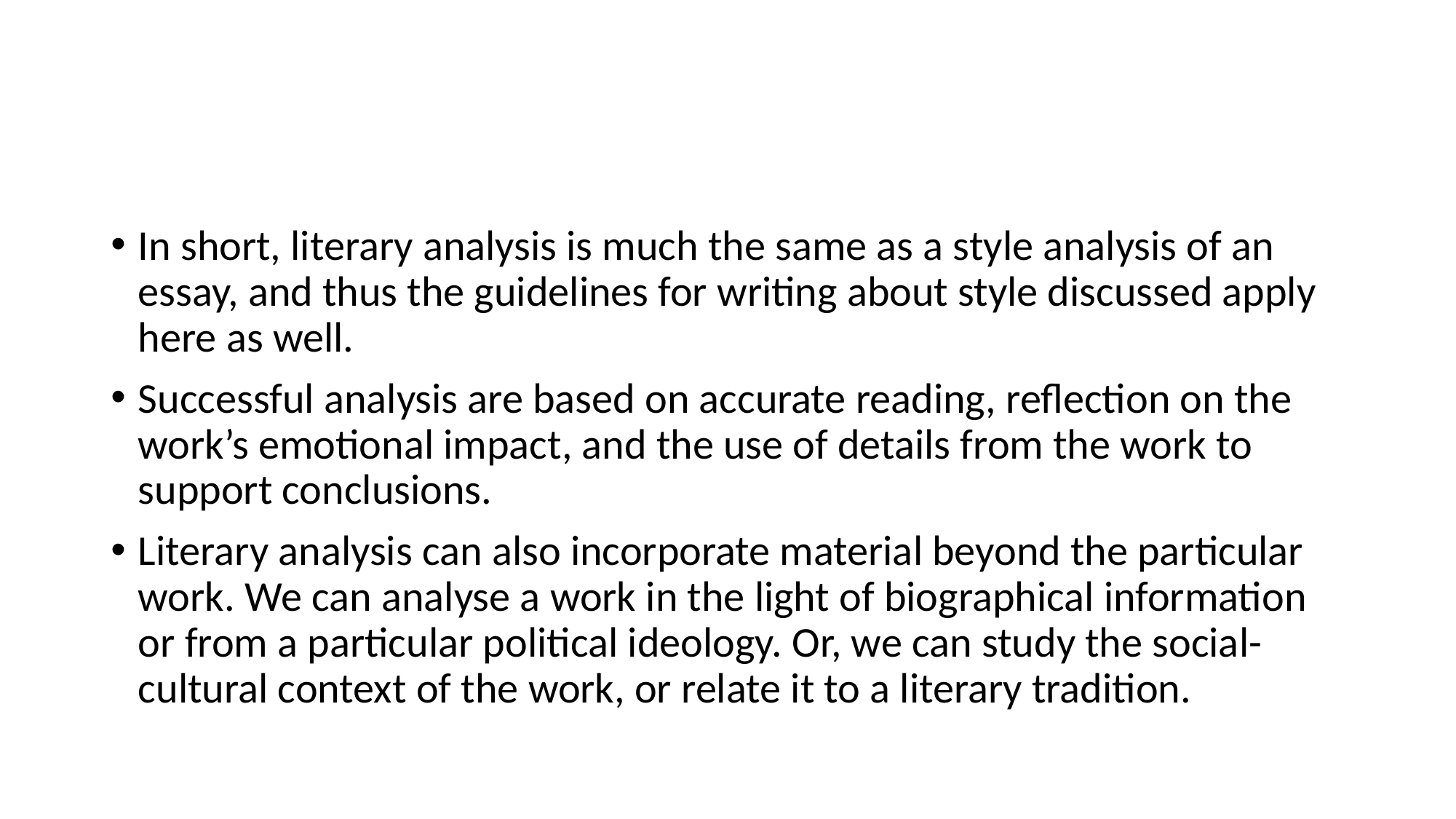

#
In short, literary analysis is much the same as a style analysis of an essay, and thus the guidelines for writing about style discussed apply here as well.
Successful analysis are based on accurate reading, reflection on the work’s emotional impact, and the use of details from the work to support conclusions.
Literary analysis can also incorporate material beyond the particular work. We can analyse a work in the light of biographical information or from a particular political ideology. Or, we can study the social-cultural context of the work, or relate it to a literary tradition.